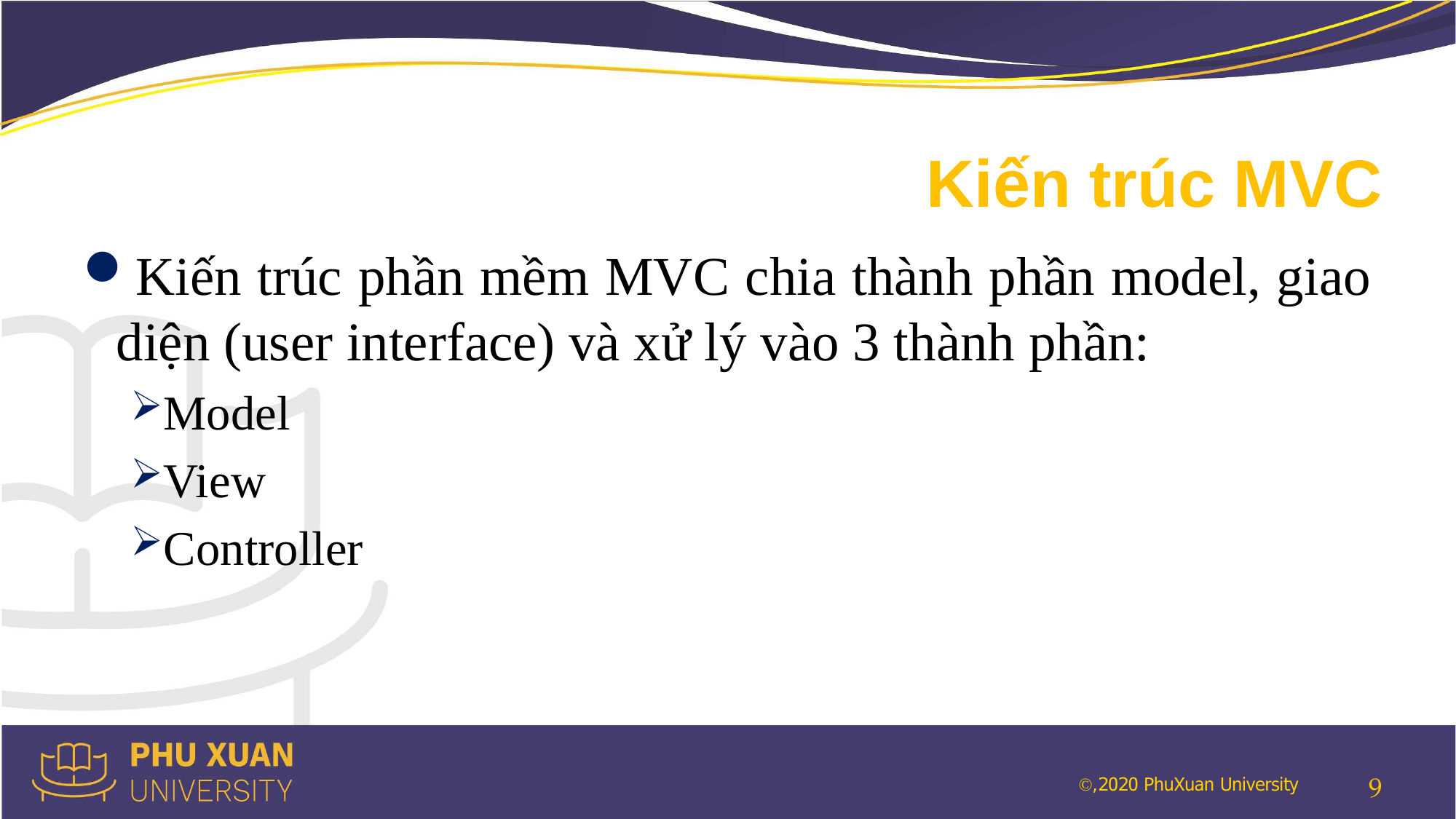

# Kiến trúc MVC
Kiến trúc phần mềm MVC chia thành phần model, giao diện (user interface) và xử lý vào 3 thành phần:
Model
View
Controller
9